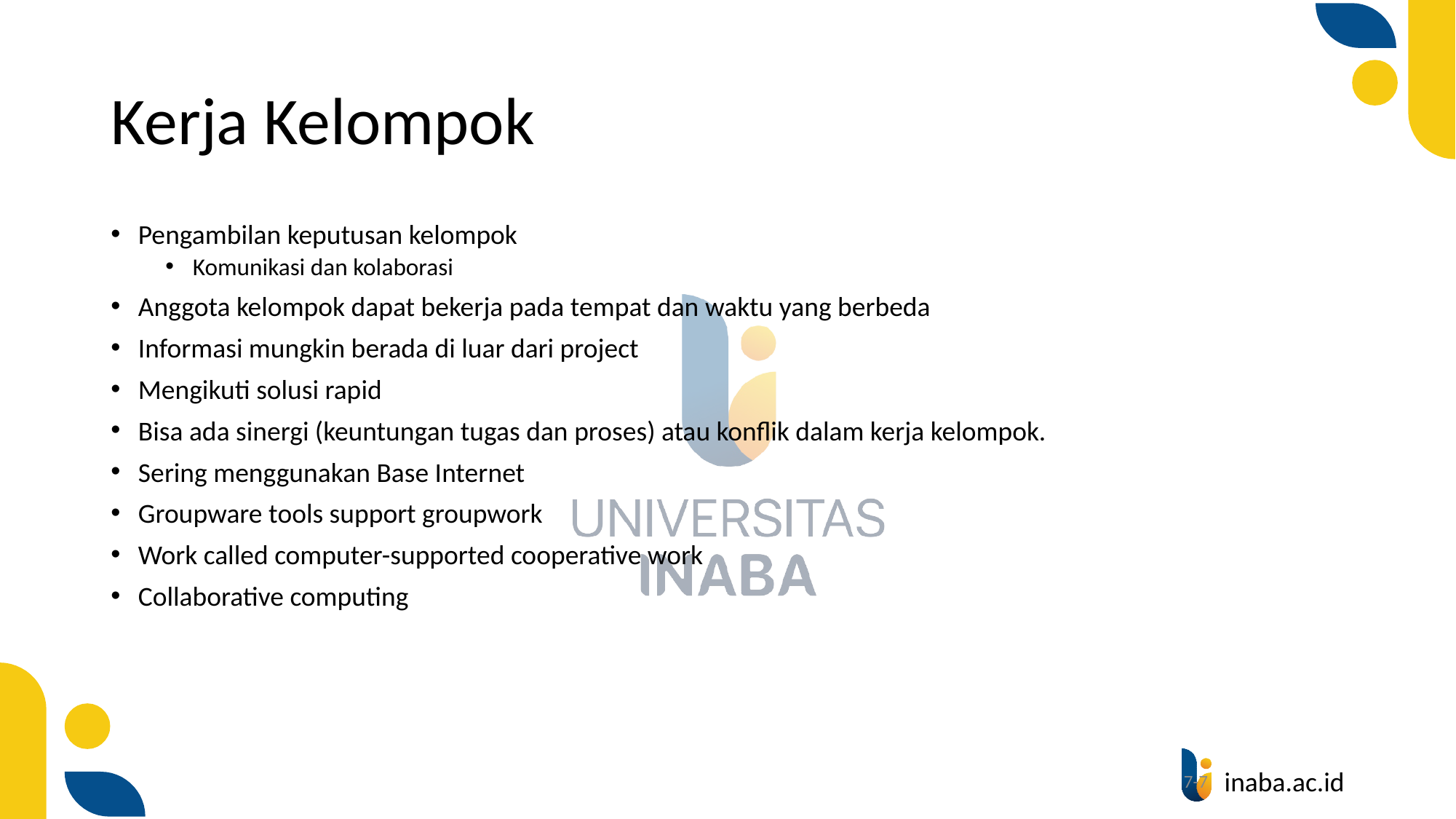

# Kerja Kelompok
Pengambilan keputusan kelompok
Komunikasi dan kolaborasi
Anggota kelompok dapat bekerja pada tempat dan waktu yang berbeda
Informasi mungkin berada di luar dari project
Mengikuti solusi rapid
Bisa ada sinergi (keuntungan tugas dan proses) atau konflik dalam kerja kelompok.
Sering menggunakan Base Internet
Groupware tools support groupwork
Work called computer-supported cooperative work
Collaborative computing
7
7-7